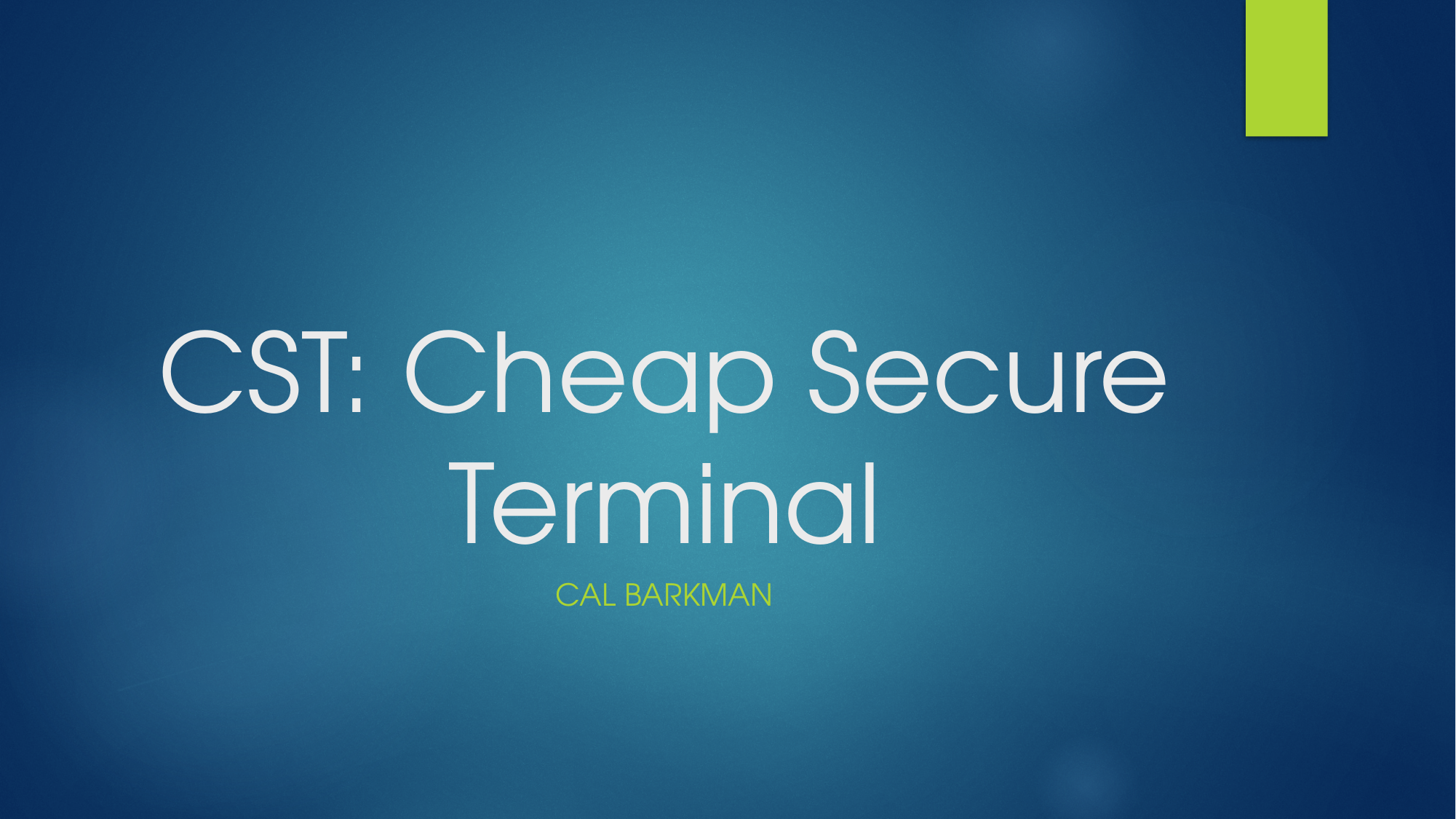

# CST: Cheap Secure Terminal
Cal Barkman